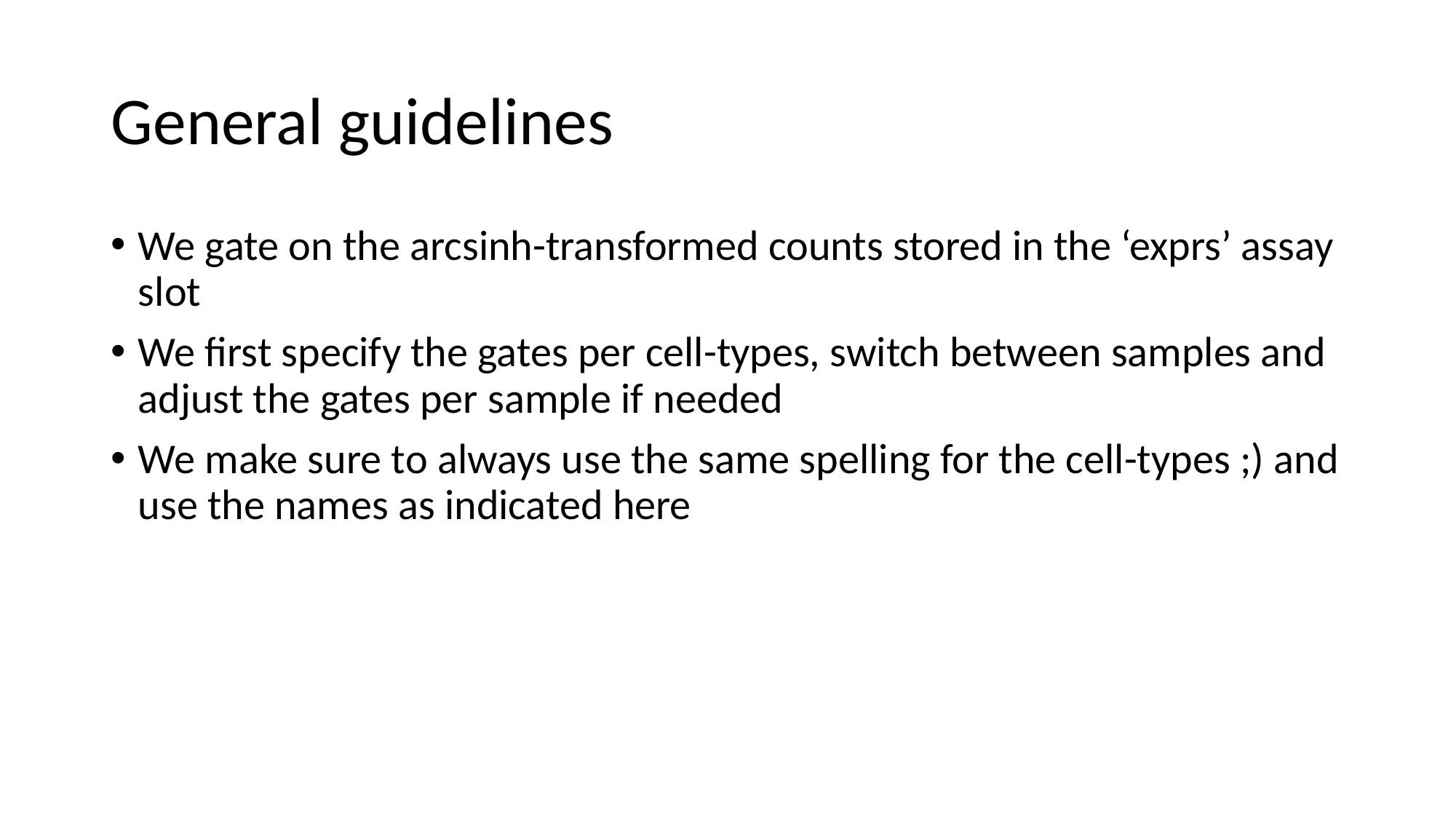

# General guidelines
We gate on the arcsinh-transformed counts stored in the ‘exprs’ assay slot
We first specify the gates per cell-types, switch between samples and adjust the gates per sample if needed
We make sure to always use the same spelling for the cell-types ;) and use the names as indicated here